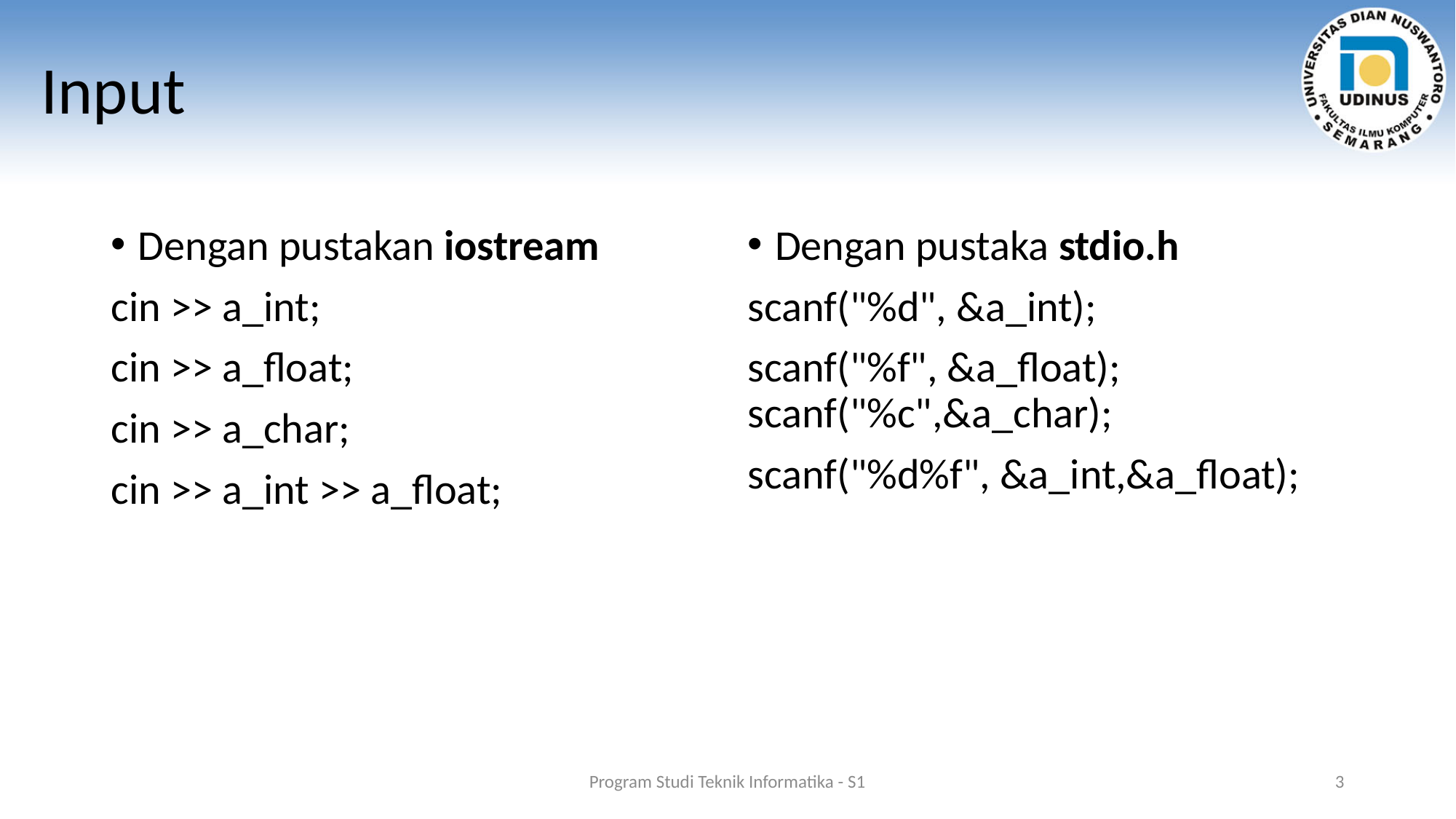

# Input
Dengan pustakan iostream
cin >> a_int;
cin >> a_float;
cin >> a_char;
cin >> a_int >> a_float;
Dengan pustaka stdio.h
scanf("%d", &a_int);
scanf("%f", &a_float); scanf("%c",&a_char);
scanf("%d%f", &a_int,&a_float);
Program Studi Teknik Informatika - S1
3